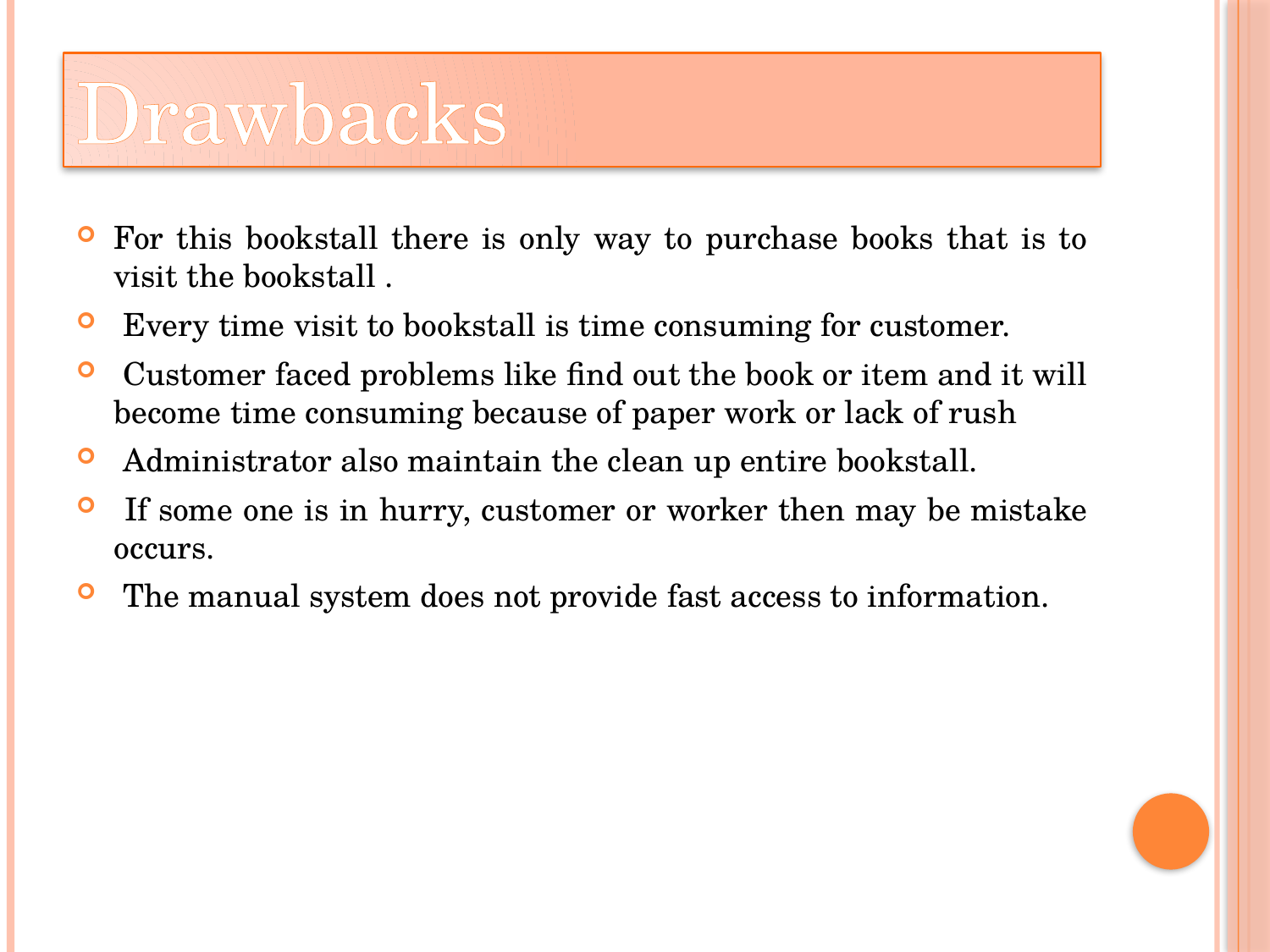

Drawbacks
For this bookstall there is only way to purchase books that is to visit the bookstall .
 Every time visit to bookstall is time consuming for customer.
 Customer faced problems like find out the book or item and it will become time consuming because of paper work or lack of rush
 Administrator also maintain the clean up entire bookstall.
 If some one is in hurry, customer or worker then may be mistake occurs.
 The manual system does not provide fast access to information.